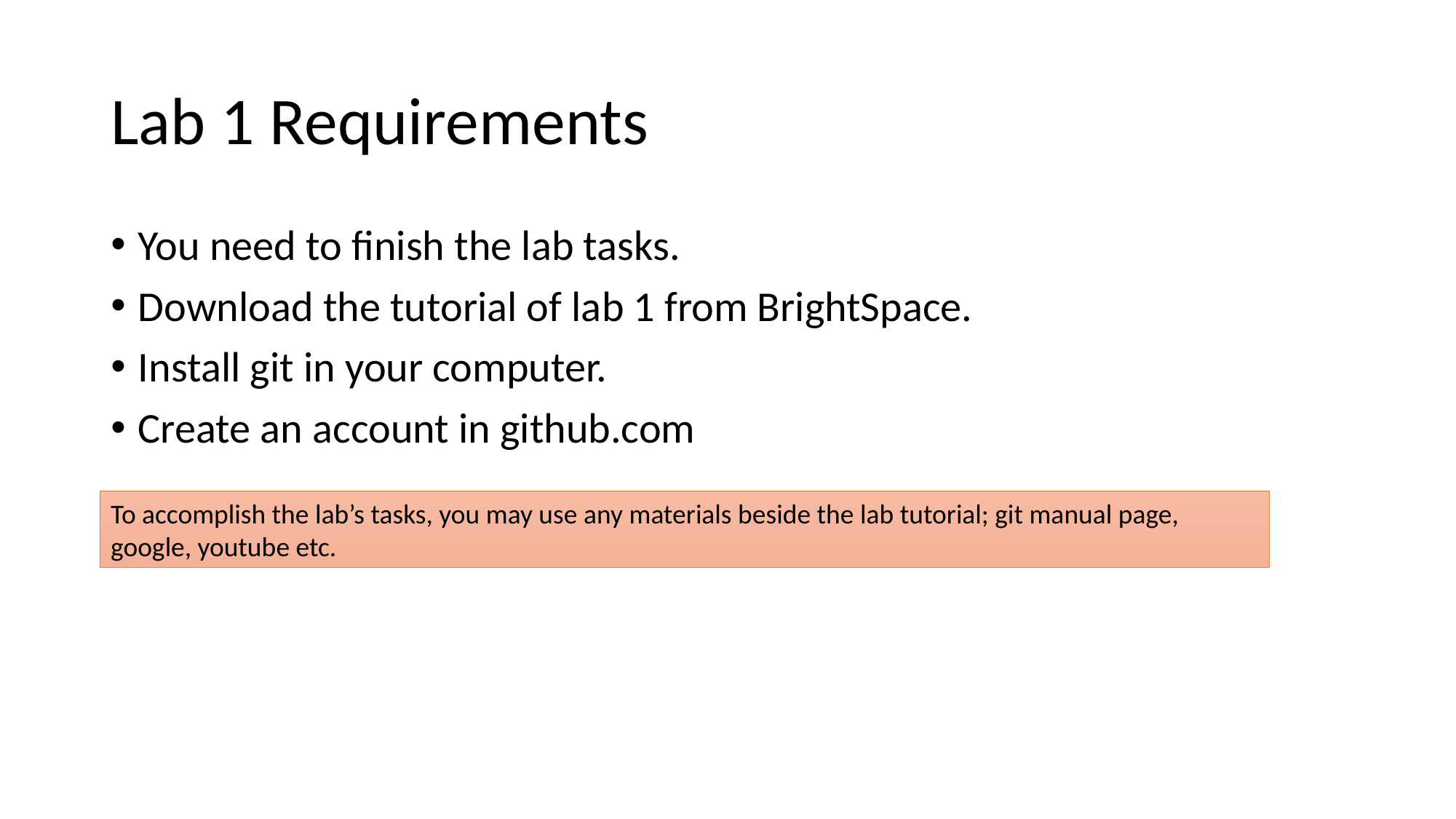

# Lab 1 Requirements
You need to finish the lab tasks.
Download the tutorial of lab 1 from BrightSpace.
Install git in your computer.
Create an account in github.com

To accomplish the lab’s tasks, you may use any materials beside the lab tutorial; git manual page, google, youtube etc.